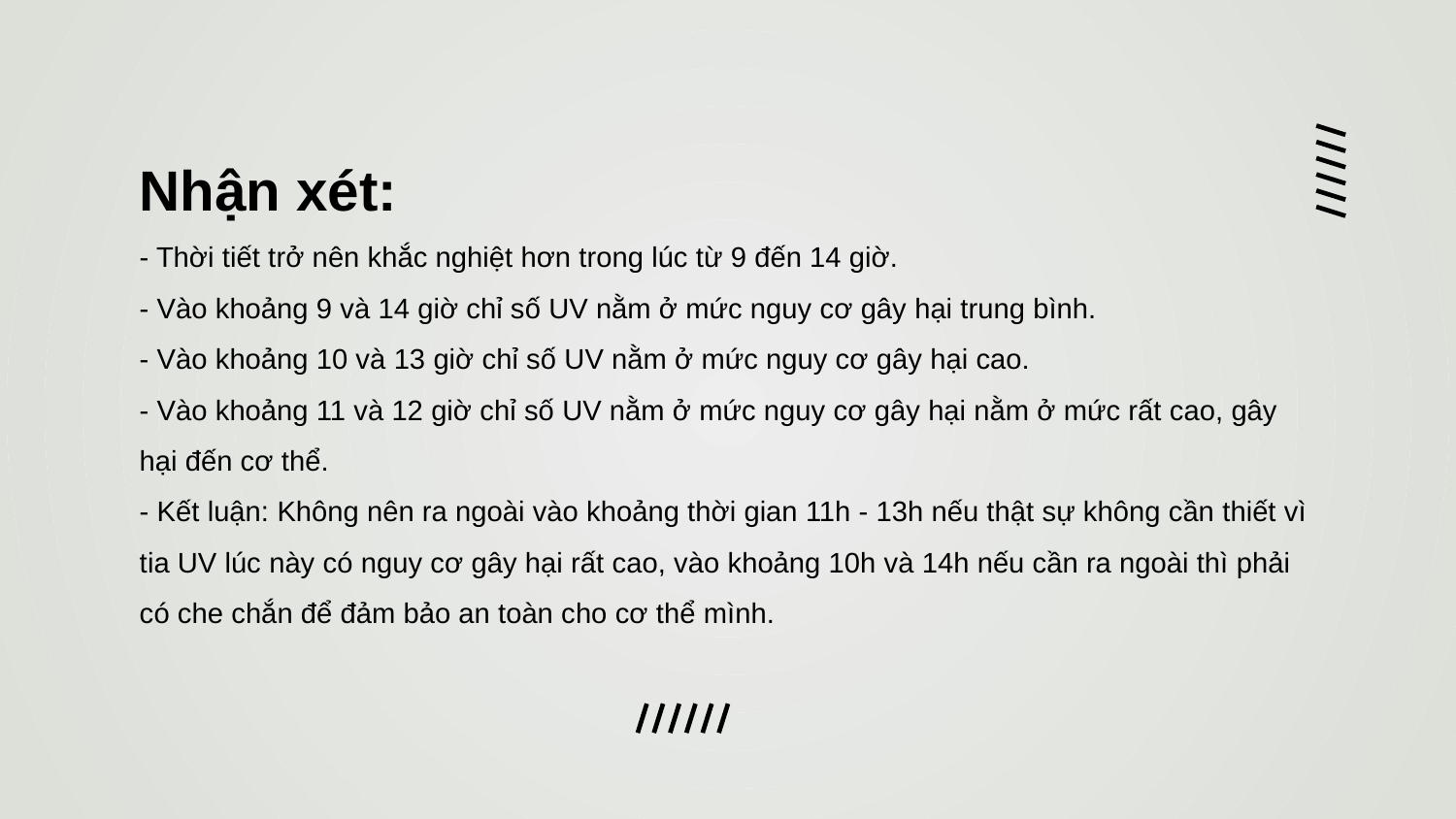

Nhận xét:
- Thời tiết trở nên khắc nghiệt hơn trong lúc từ 9 đến 14 giờ.
- Vào khoảng 9 và 14 giờ chỉ số UV nằm ở mức nguy cơ gây hại trung bình.
- Vào khoảng 10 và 13 giờ chỉ số UV nằm ở mức nguy cơ gây hại cao.
- Vào khoảng 11 và 12 giờ chỉ số UV nằm ở mức nguy cơ gây hại nằm ở mức rất cao, gây hại đến cơ thể.
- Kết luận: Không nên ra ngoài vào khoảng thời gian 11h - 13h nếu thật sự không cần thiết vì tia UV lúc này có nguy cơ gây hại rất cao, vào khoảng 10h và 14h nếu cần ra ngoài thì phải có che chắn để đảm bảo an toàn cho cơ thể mình.